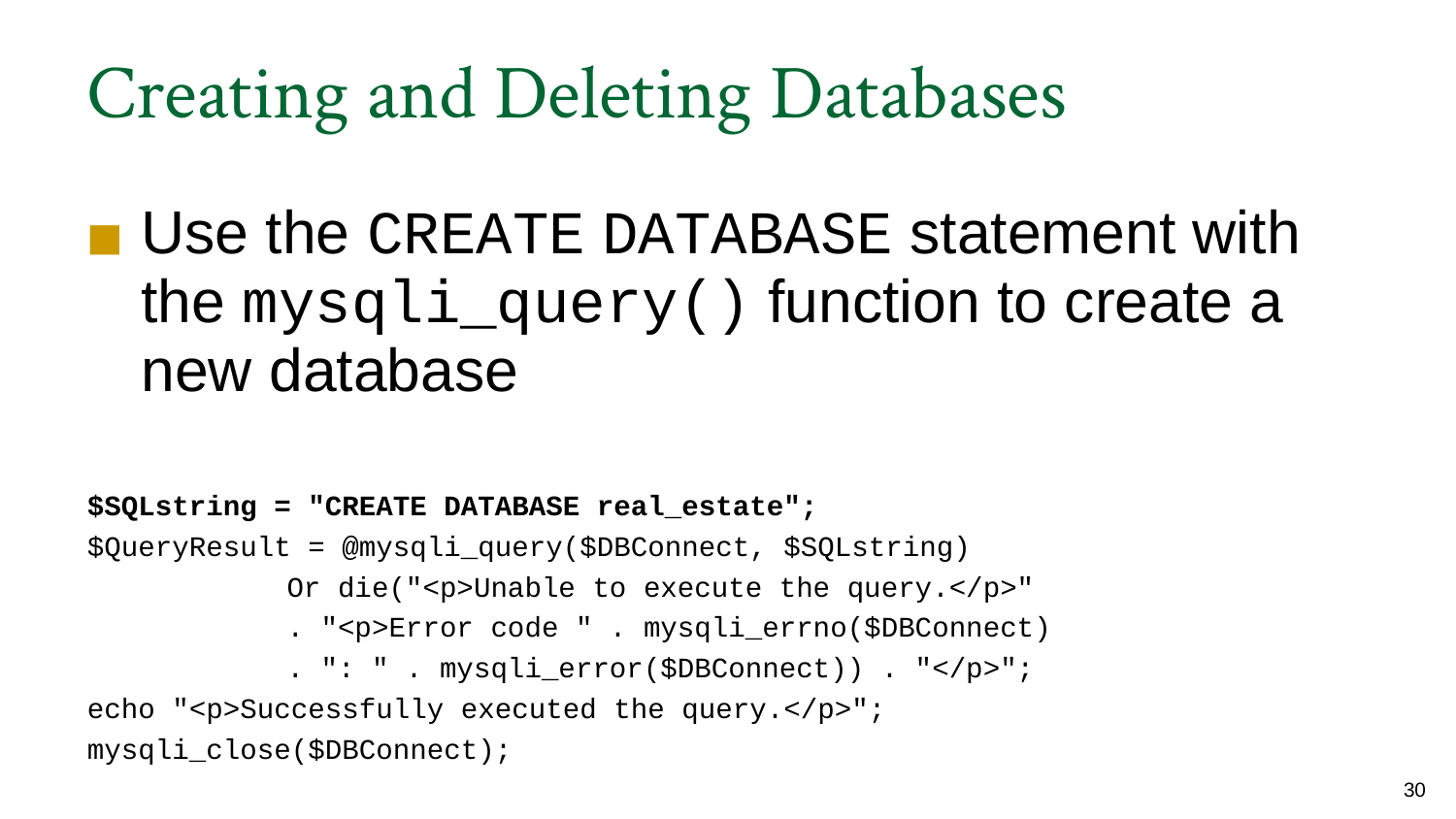

Creating and Deleting Databases
Use the CREATE DATABASE statement with the mysqli_query() function to create a new database

$SQLstring = "CREATE DATABASE real_estate";
$QueryResult = @mysqli_query($DBConnect, $SQLstring)
		Or die("<p>Unable to execute the query.</p>"
		. "<p>Error code " . mysqli_errno($DBConnect)
		. ": " . mysqli_error($DBConnect)) . "</p>";
echo "<p>Successfully executed the query.</p>";
mysqli_close($DBConnect);

30